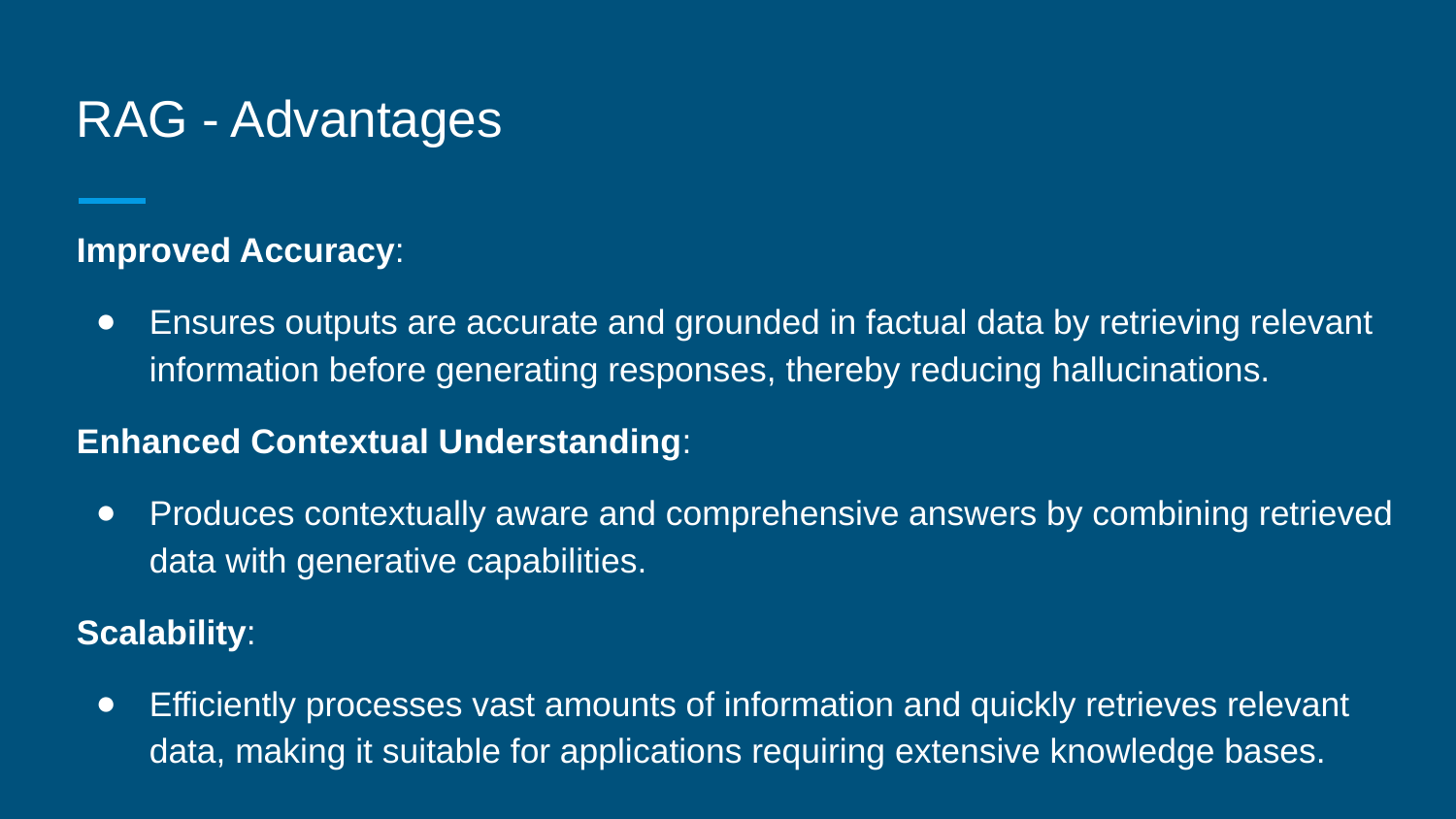

# RAG - Advantages
Improved Accuracy:
Ensures outputs are accurate and grounded in factual data by retrieving relevant information before generating responses, thereby reducing hallucinations.
Enhanced Contextual Understanding:
Produces contextually aware and comprehensive answers by combining retrieved data with generative capabilities.
Scalability:
Efficiently processes vast amounts of information and quickly retrieves relevant data, making it suitable for applications requiring extensive knowledge bases.